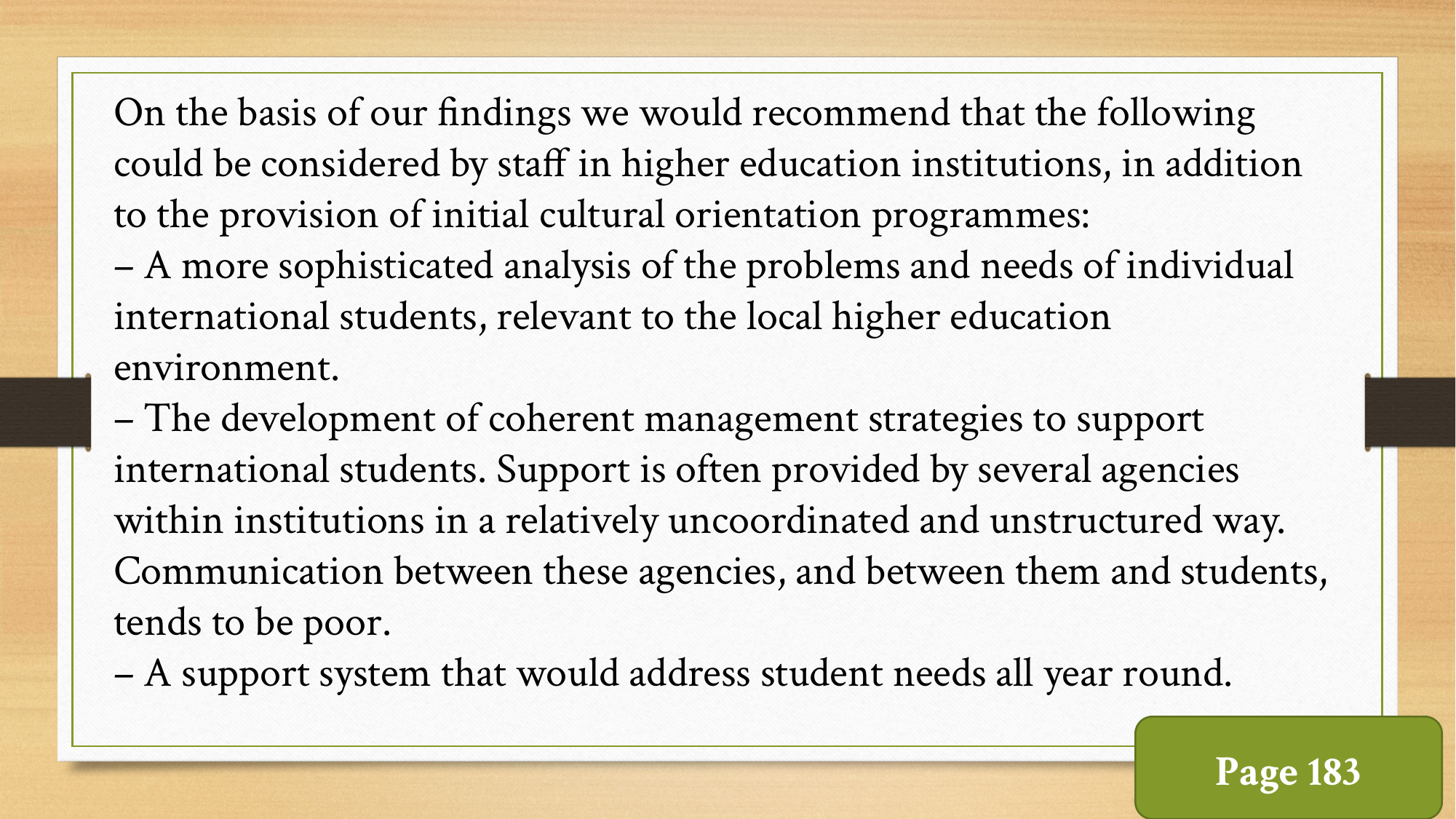

On the basis of our findings we would recommend that the following could be considered by staff in higher education institutions, in addition to the provision of initial cultural orientation programmes:
– A more sophisticated analysis of the problems and needs of individual international students, relevant to the local higher education environment.
– The development of coherent management strategies to support international students. Support is often provided by several agencies within institutions in a relatively uncoordinated and unstructured way. Communication between these agencies, and between them and students, tends to be poor.
– A support system that would address student needs all year round.
Page 183